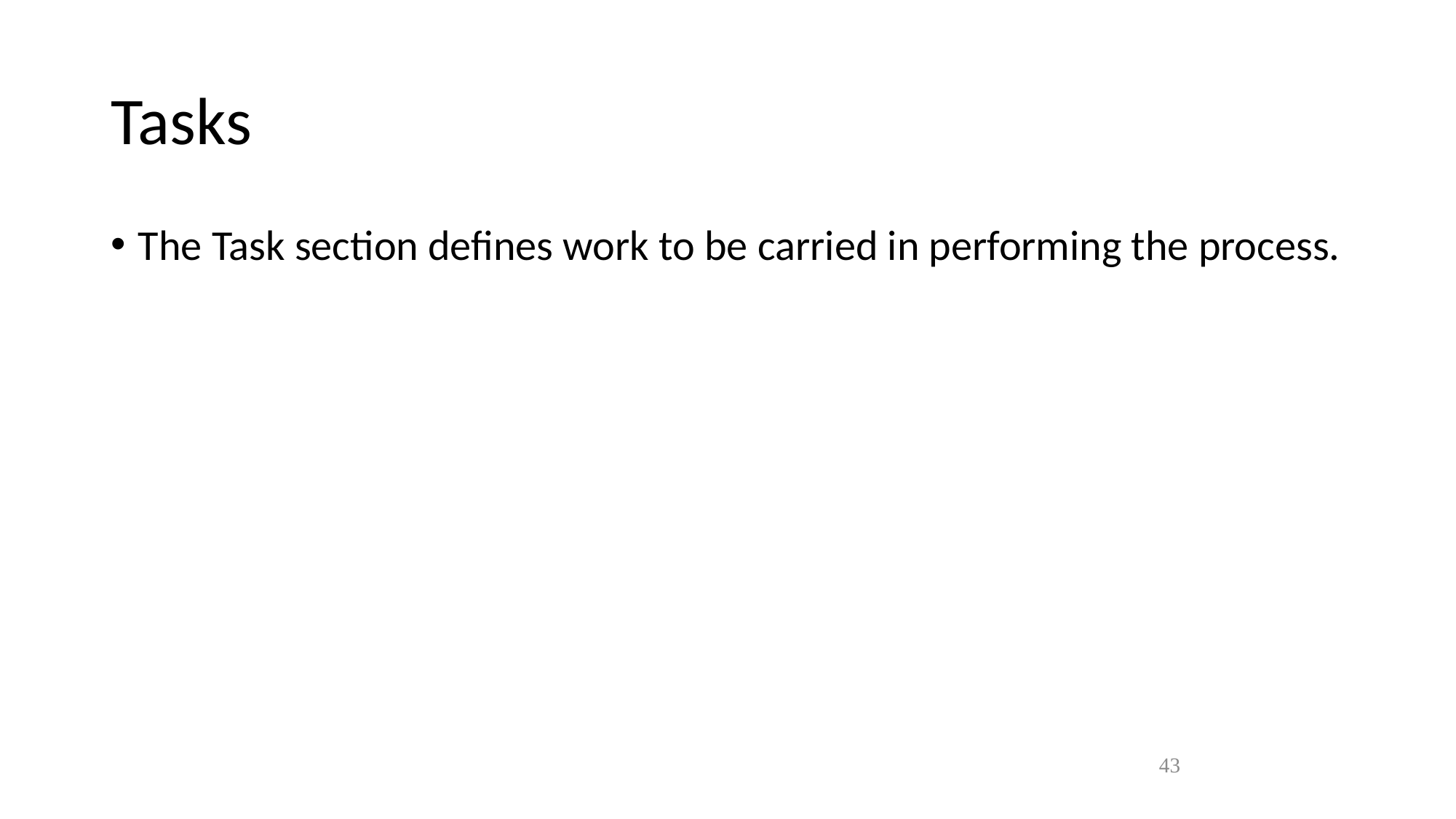

Tasks
The Task section defines work to be carried in performing the process.
43